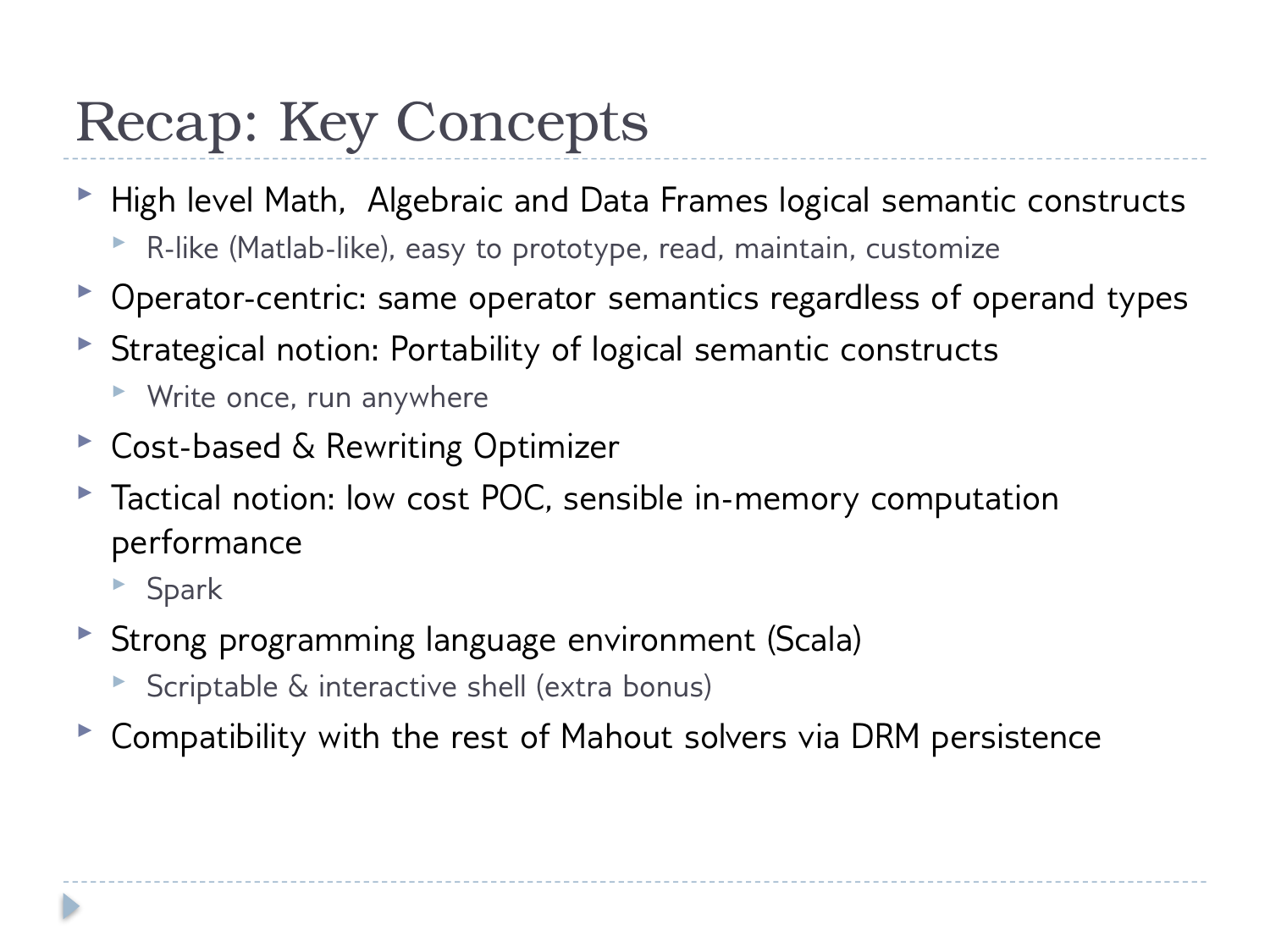

# Recap: Key Concepts
High level Math,  Algebraic and Data Frames logical semantic constructs
R-like (Matlab-like), easy to prototype, read, maintain, customize
Operator-centric: same operator semantics regardless of operand types
Strategical notion: Portability of logical semantic constructs
Write once, run anywhere
Cost-based & Rewriting Optimizer
Tactical notion: low cost POC, sensible in-memory computation performance
Spark
Strong programming language environment (Scala)
Scriptable & interactive shell (extra bonus)
Compatibility with the rest of Mahout solvers via DRM persistence